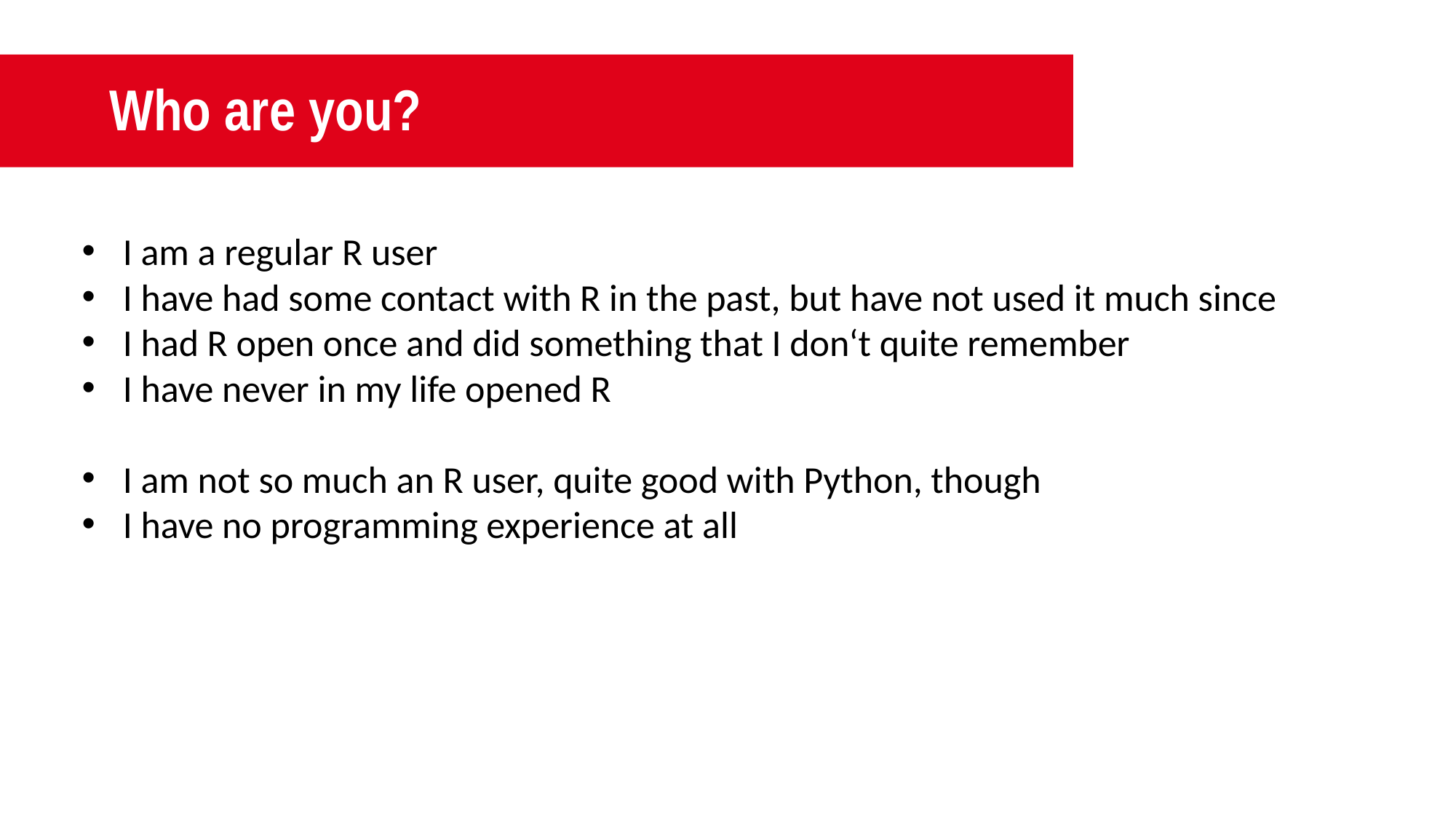

# Who are you?
I am a regular R user
I have had some contact with R in the past, but have not used it much since
I had R open once and did something that I don‘t quite remember
I have never in my life opened R

I am not so much an R user, quite good with Python, though
I have no programming experience at all